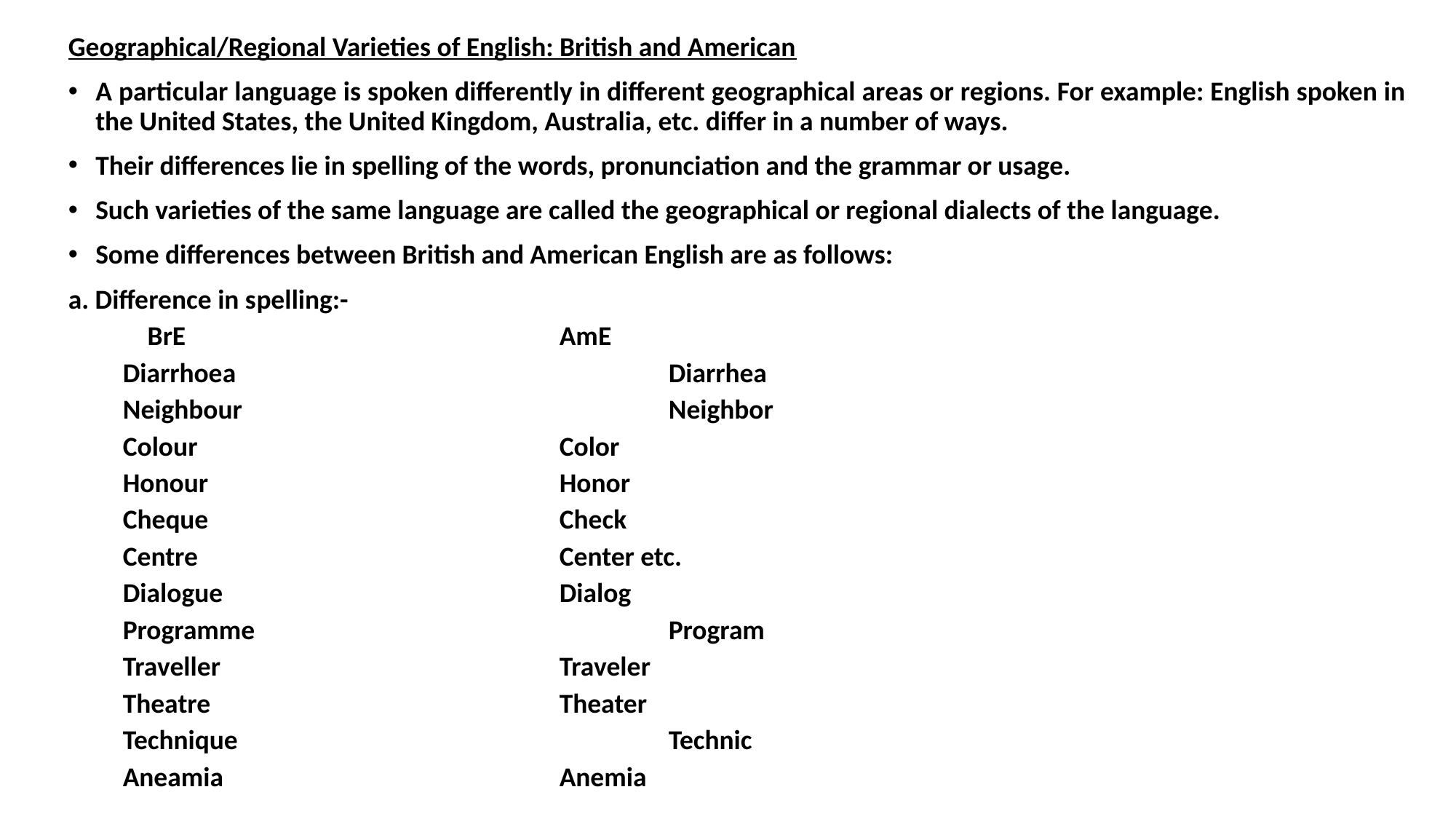

Geographical/Regional Varieties of English: British and American
A particular language is spoken differently in different geographical areas or regions. For example: English spoken in the United States, the United Kingdom, Australia, etc. differ in a number of ways.
Their differences lie in spelling of the words, pronunciation and the grammar or usage.
Such varieties of the same language are called the geographical or regional dialects of the language.
Some differences between British and American English are as follows:
a. Difference in spelling:-
    BrE				AmE
Diarrhoea				Diarrhea
Neighbour   				Neighbor
Colour				Color
Honour				Honor
Cheque				Check
Centre				Center etc.
Dialogue				Dialog
Programme				Program
Traveller				Traveler
Theatre				Theater
Technique				Technic
Aneamia				Anemia